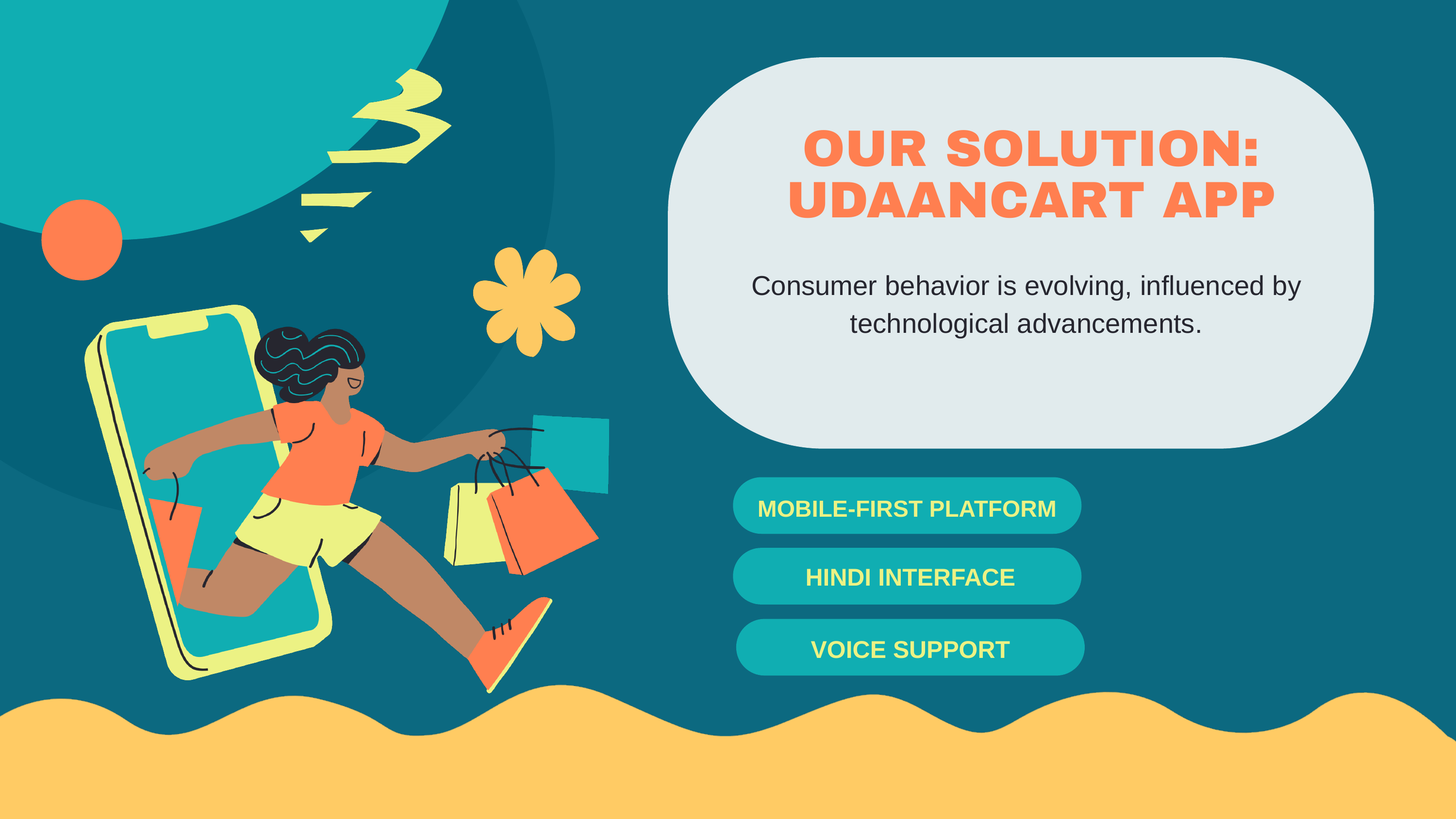

OUR SOLUTION: UDAANCART APP

Consumer behavior is evolving, influenced by technological advancements.

MOBILE-FIRST PLATFORM

HINDI INTERFACE

VOICE SUPPORT